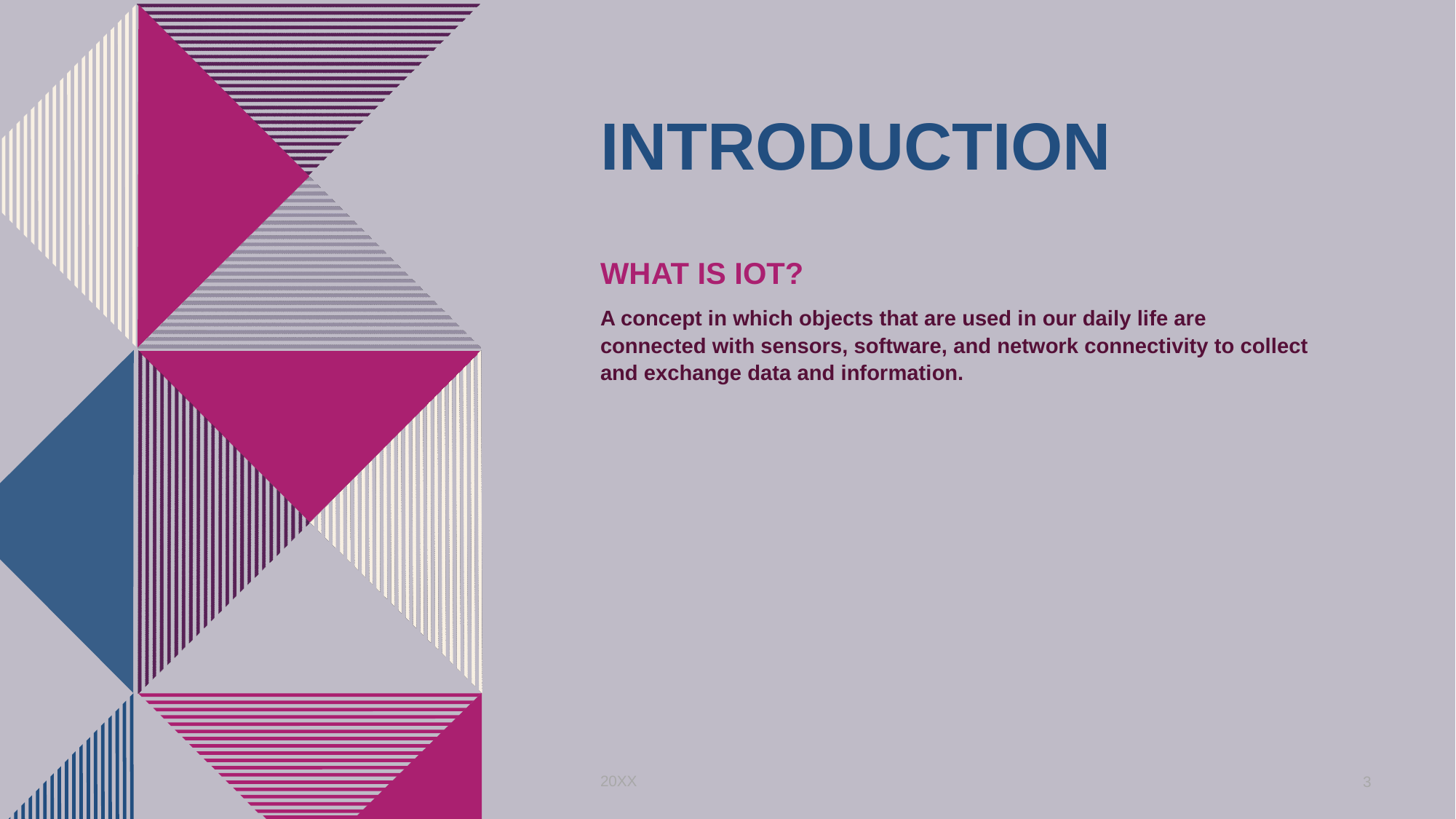

# INTRODUCTION
WHAT IS IOT?
A concept in which objects that are used in our daily life are connected with sensors, software, and network connectivity to collect and exchange data and information.
20XX
3